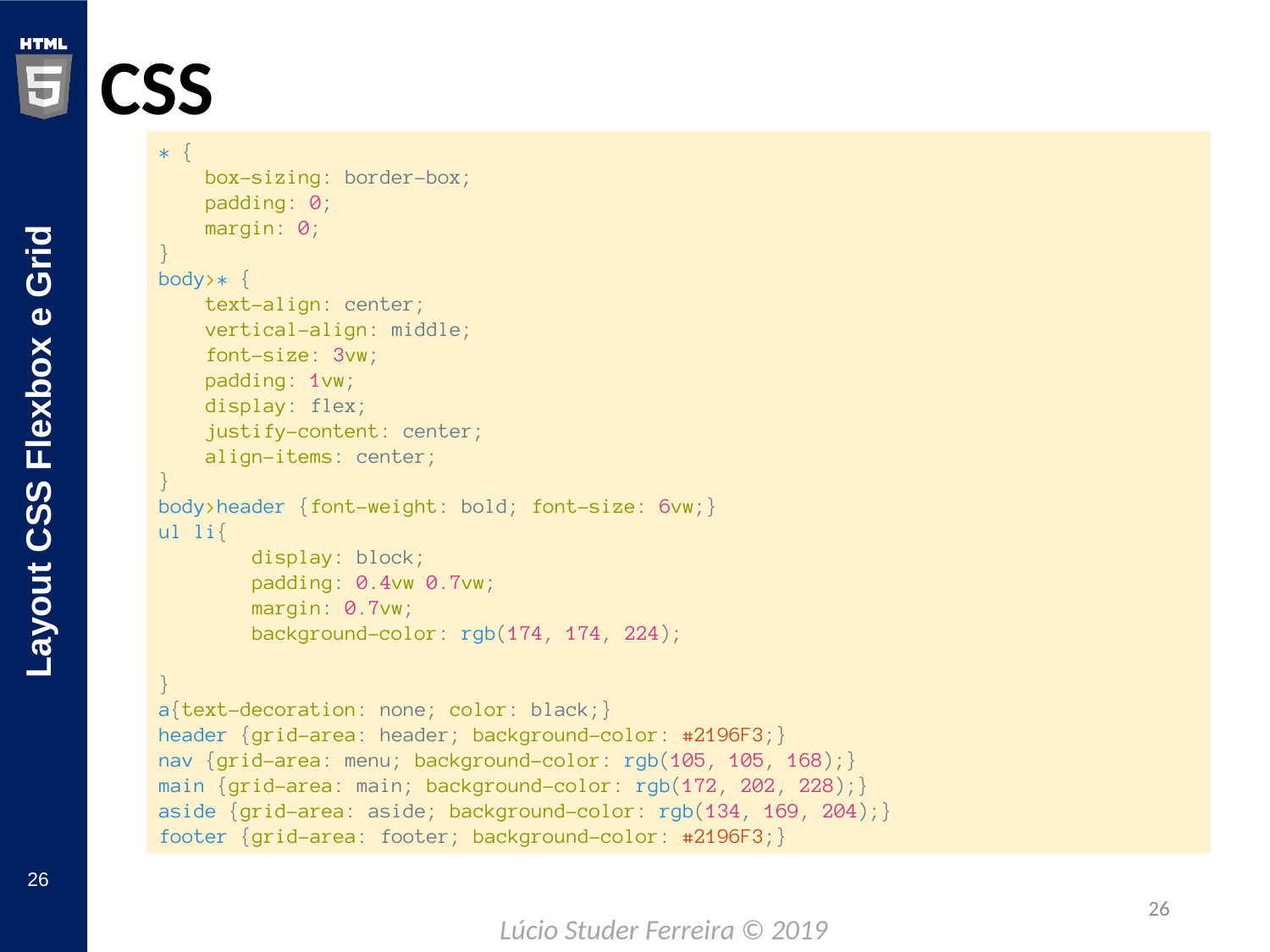

# CSS
* {
    box-sizing: border-box;
    padding: 0;
    margin: 0;
}
body>* {
    text-align: center;
    vertical-align: middle;
    font-size: 3vw;
    padding: 1vw;
    display: flex;
    justify-content: center;
    align-items: center;
}
body>header {font-weight: bold; font-size: 6vw;}
ul li{
        display: block;
        padding: 0.4vw 0.7vw;
        margin: 0.7vw;
        background-color: rgb(174, 174, 224);
}
a{text-decoration: none; color: black;}
header {grid-area: header; background-color: #2196F3;}
nav {grid-area: menu; background-color: rgb(105, 105, 168);}
main {grid-area: main; background-color: rgb(172, 202, 228);}
aside {grid-area: aside; background-color: rgb(134, 169, 204);}
footer {grid-area: footer; background-color: #2196F3;}
26